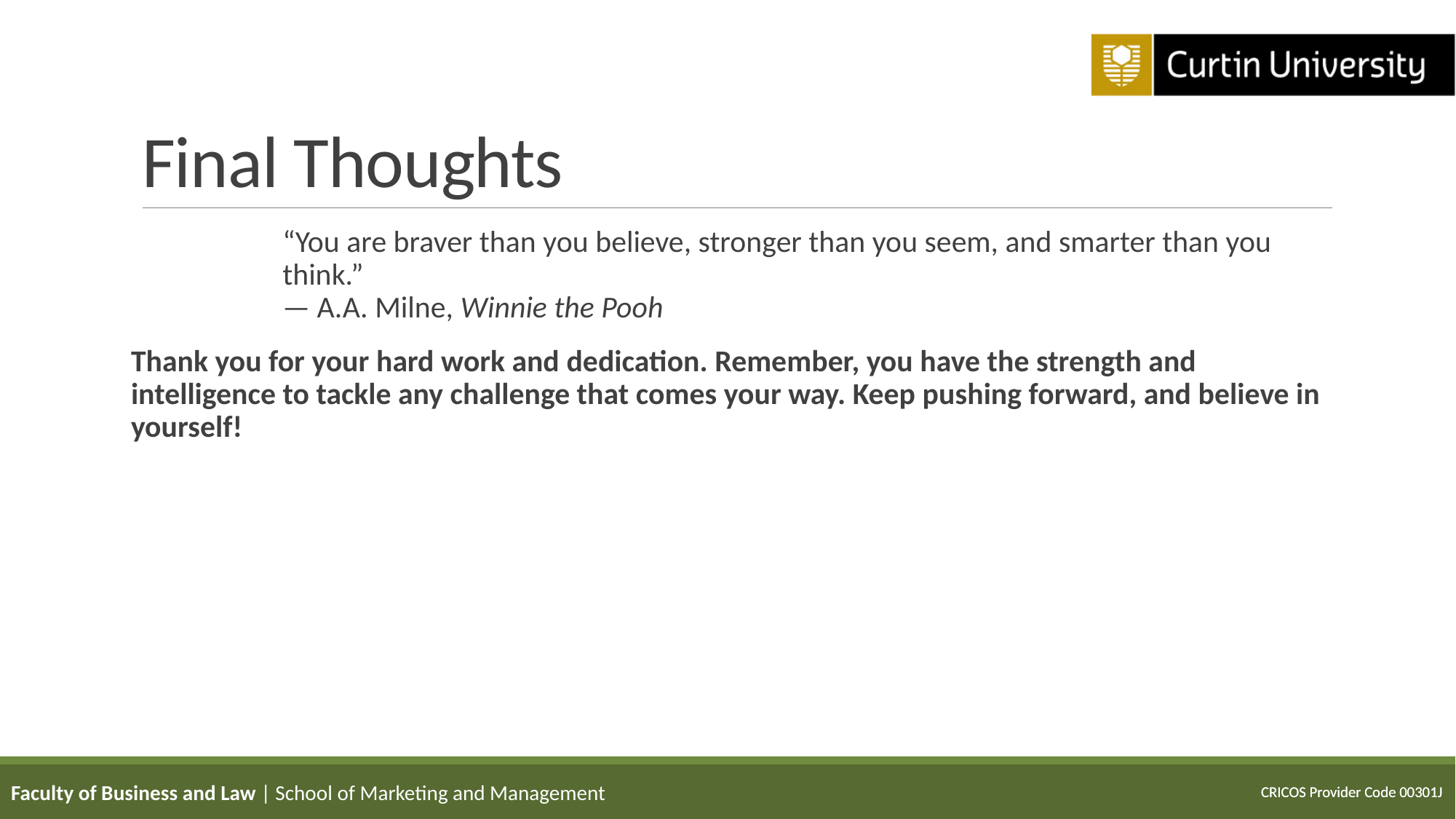

# Final Thoughts
“You are braver than you believe, stronger than you seem, and smarter than you think.”
— A.A. Milne, Winnie the Pooh
Thank you for your hard work and dedication. Remember, you have the strength and intelligence to tackle any challenge that comes your way. Keep pushing forward, and believe in yourself!
Faculty of Business and Law | School of Marketing and Management